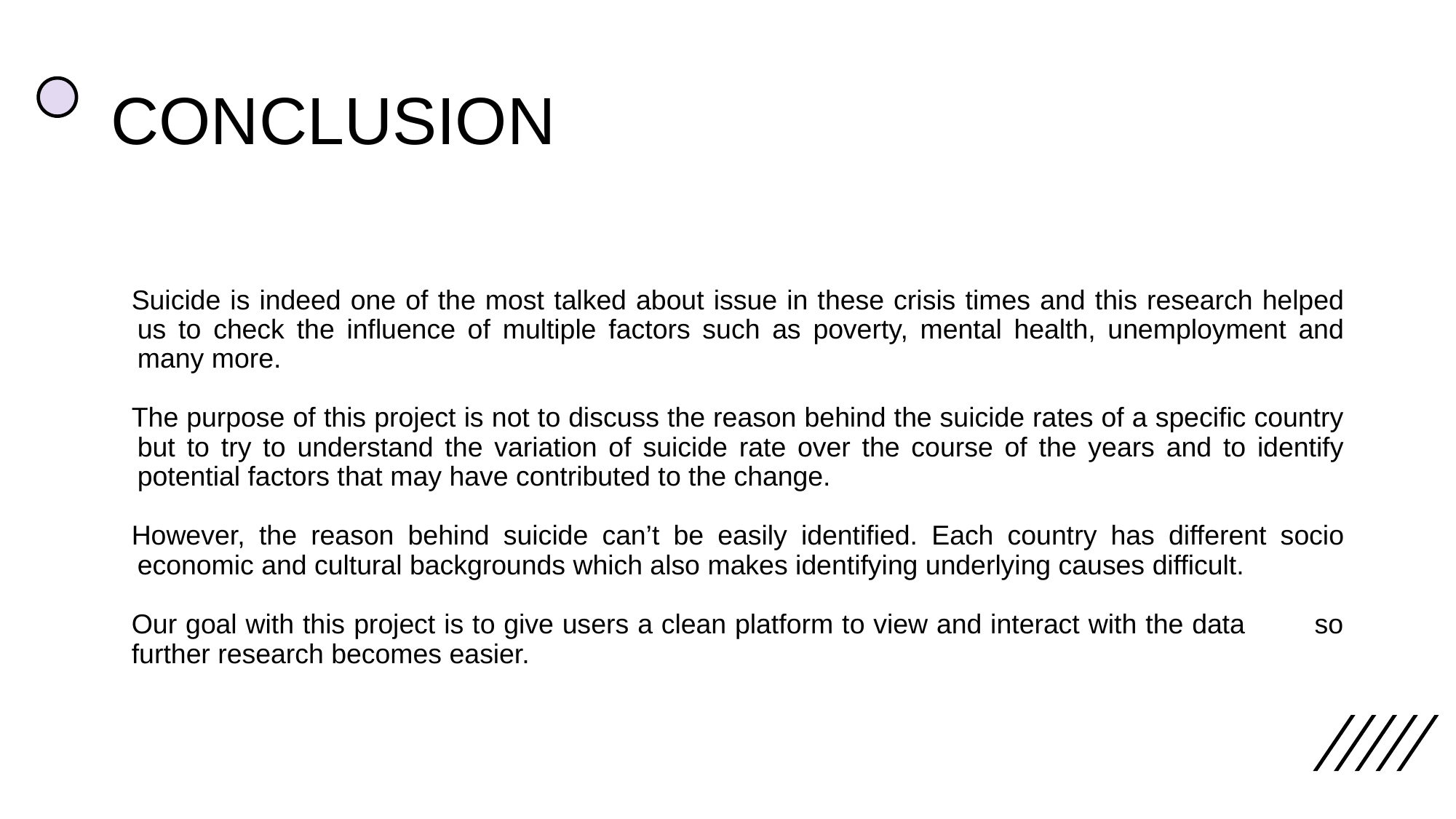

# CONCLUSION

Suicide is indeed one of the most talked about issue in these crisis times and this research helped us to check the influence of multiple factors such as poverty, mental health, unemployment and many more.

The purpose of this project is not to discuss the reason behind the suicide rates of a specific country but to try to understand the variation of suicide rate over the course of the years and to identify potential factors that may have contributed to the change.

However, the reason behind suicide can’t be easily identified. Each country has different socio economic and cultural backgrounds which also makes identifying underlying causes difficult.

Our goal with this project is to give users a clean platform to view and interact with the data        so further research becomes easier.